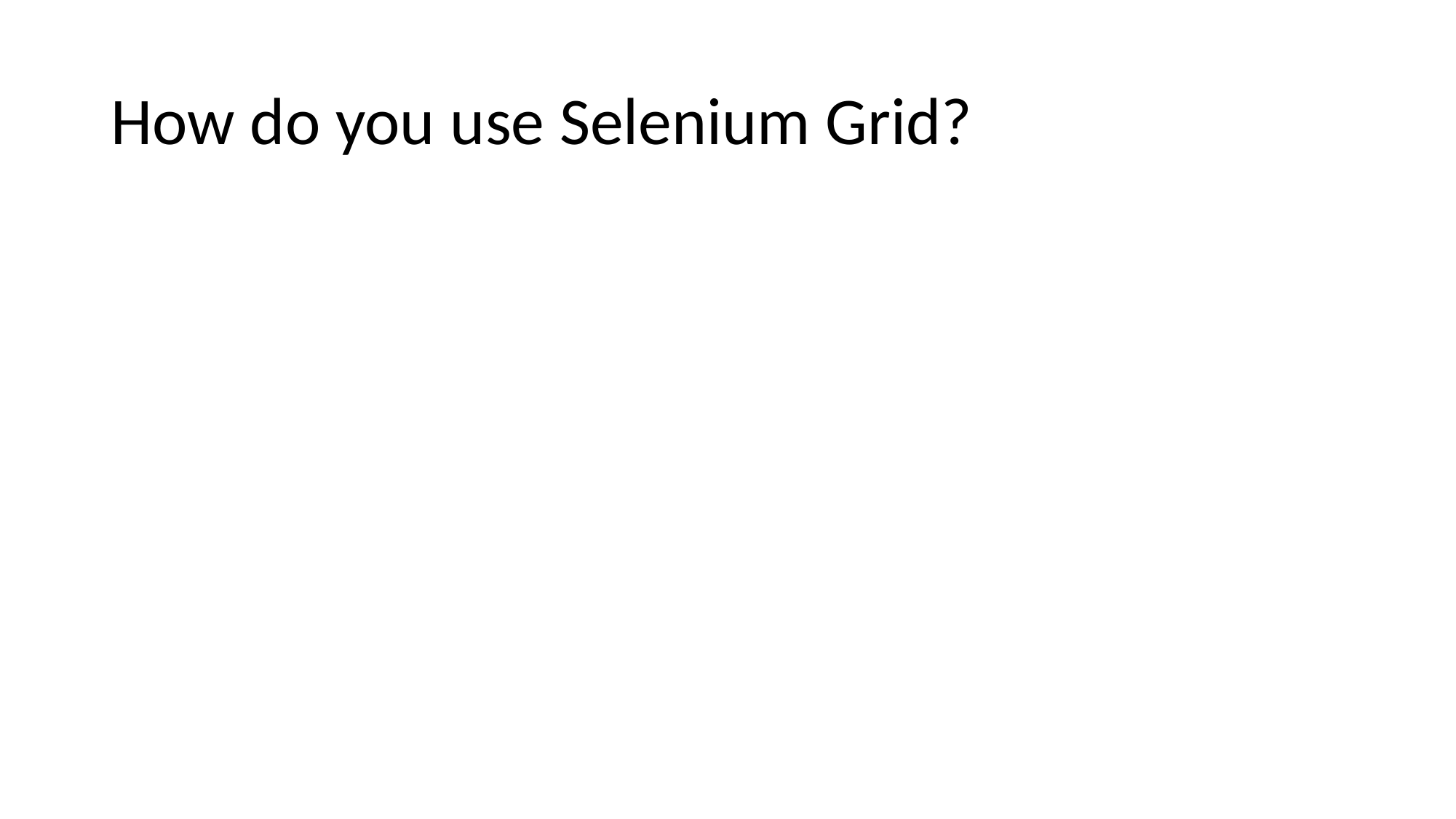

# How do you use Selenium Grid?